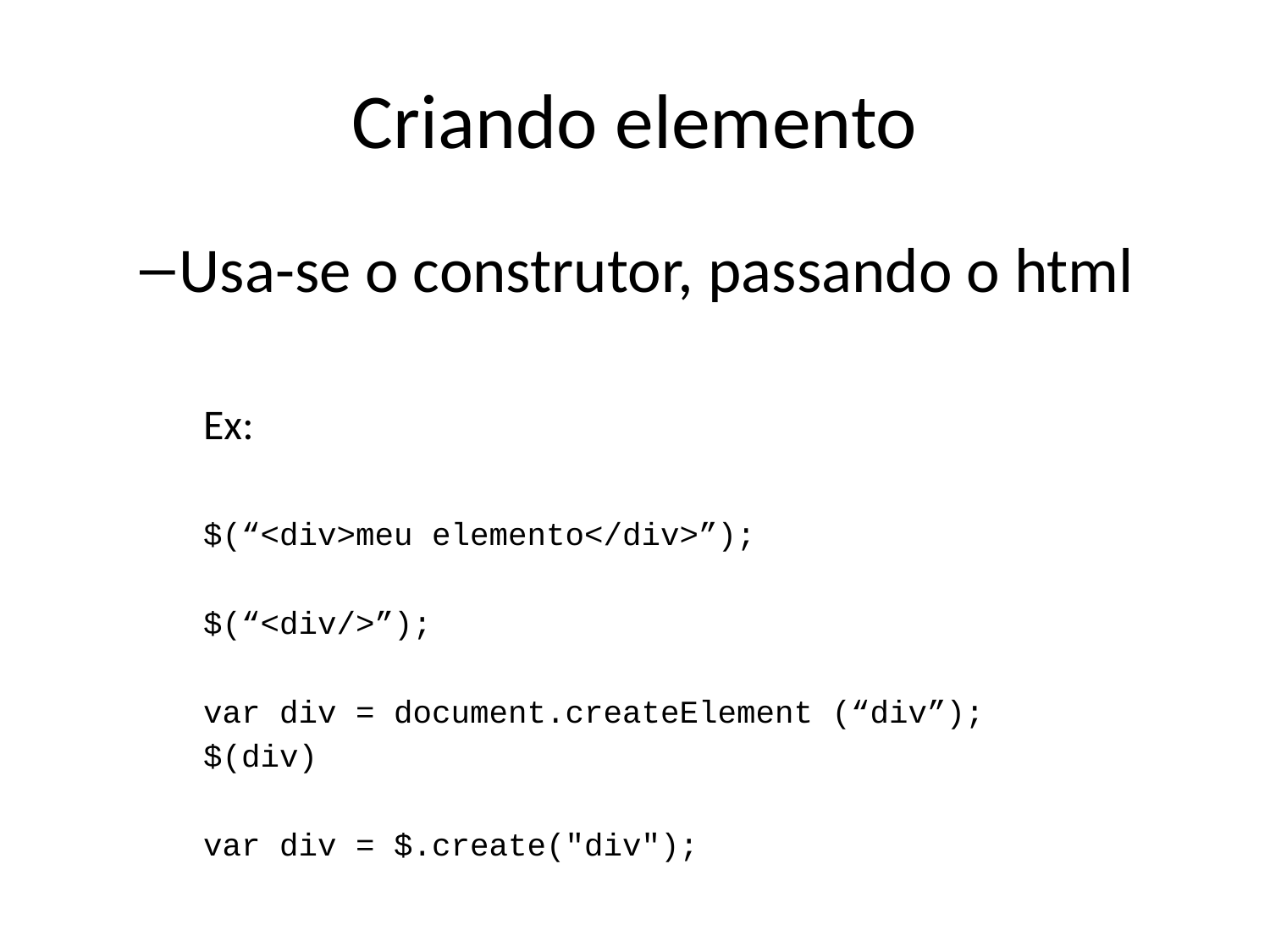

# Criando elemento
Usa-se o construtor, passando o html

Ex:

$(“<div>meu elemento</div>”);

$(“<div/>”);

var div = document.createElement (“div”);
$(div)

var div = $.create("div");